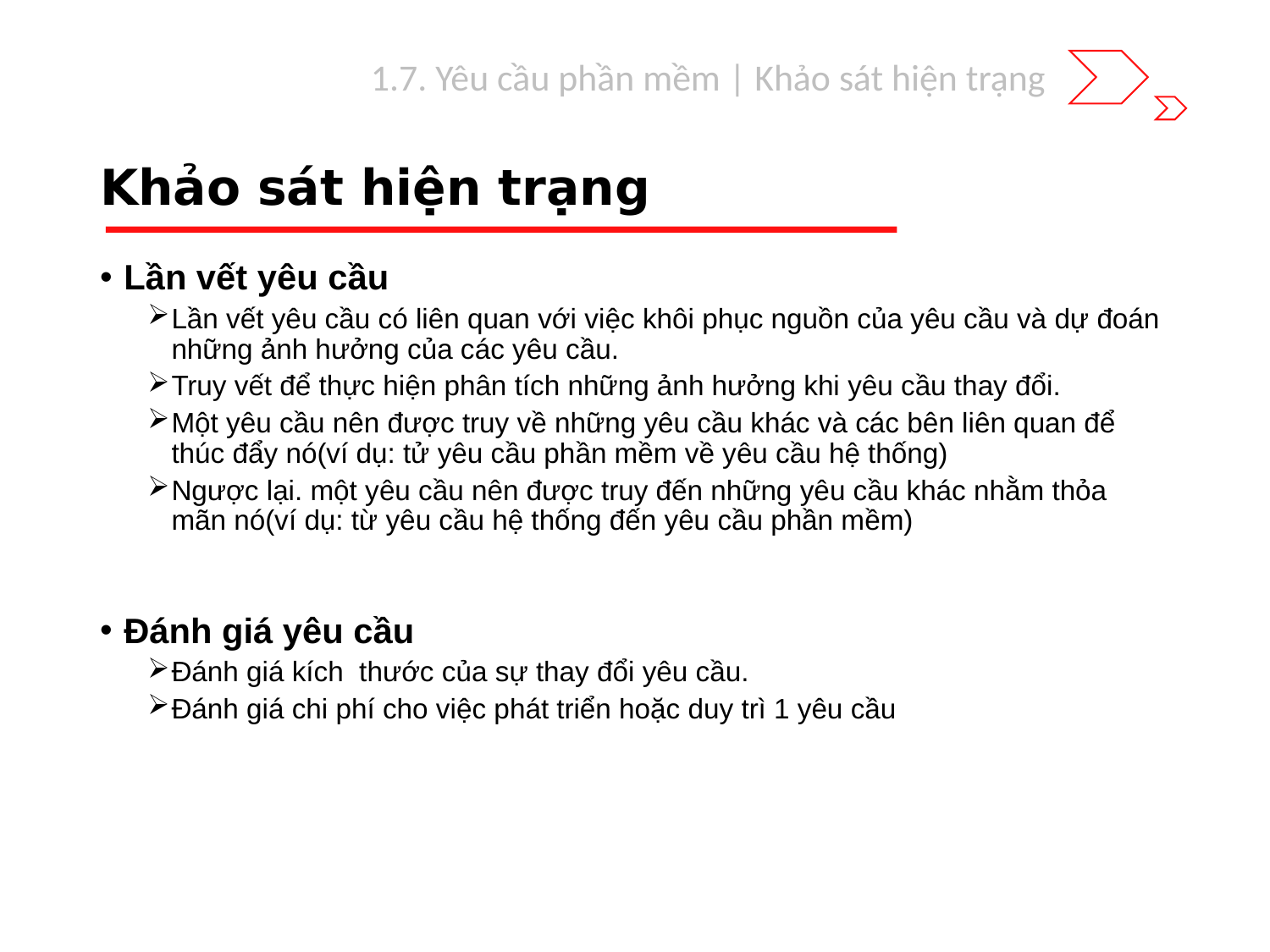

1.7. Yêu cầu phần mềm | Khảo sát hiện trạng
# Khảo sát hiện trạng
Lần vết yêu cầu
Lần vết yêu cầu có liên quan với việc khôi phục nguồn của yêu cầu và dự đoán những ảnh hưởng của các yêu cầu.
Truy vết để thực hiện phân tích những ảnh hưởng khi yêu cầu thay đổi.
Một yêu cầu nên được truy về những yêu cầu khác và các bên liên quan để thúc đẩy nó(ví dụ: tử yêu cầu phần mềm về yêu cầu hệ thống)
Ngược lại. một yêu cầu nên được truy đến những yêu cầu khác nhằm thỏa mãn nó(ví dụ: từ yêu cầu hệ thống đến yêu cầu phần mềm)

Ðánh giá yêu cầu
Đánh giá kích  thước của sự thay đổi yêu cầu.
Đánh giá chi phí cho việc phát triển hoặc duy trì 1 yêu cầu